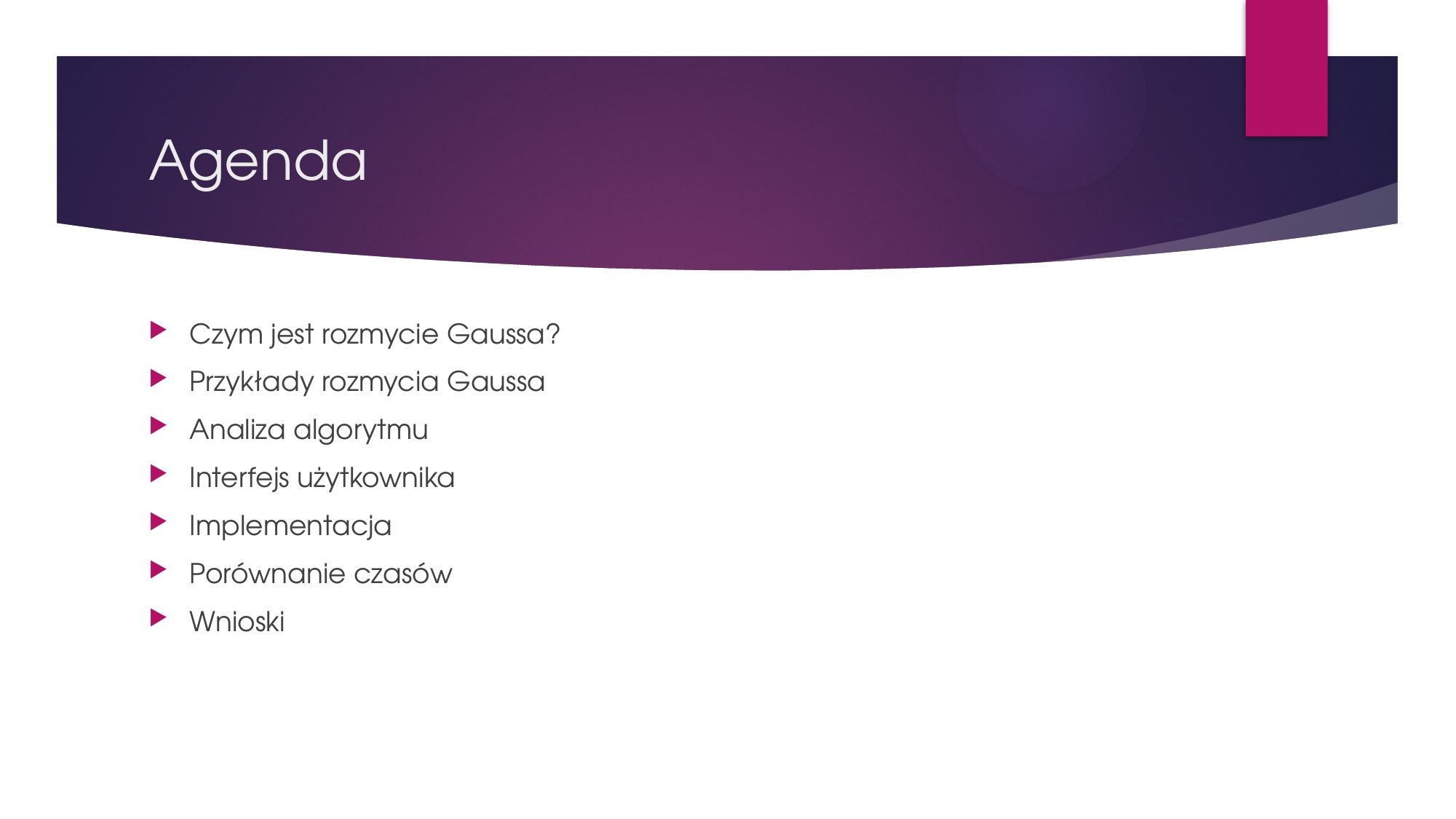

# Agenda
Czym jest rozmycie Gaussa?
Przykłady rozmycia Gaussa
Analiza algorytmu
Interfejs użytkownika
Implementacja
Porównanie czasów
Wnioski